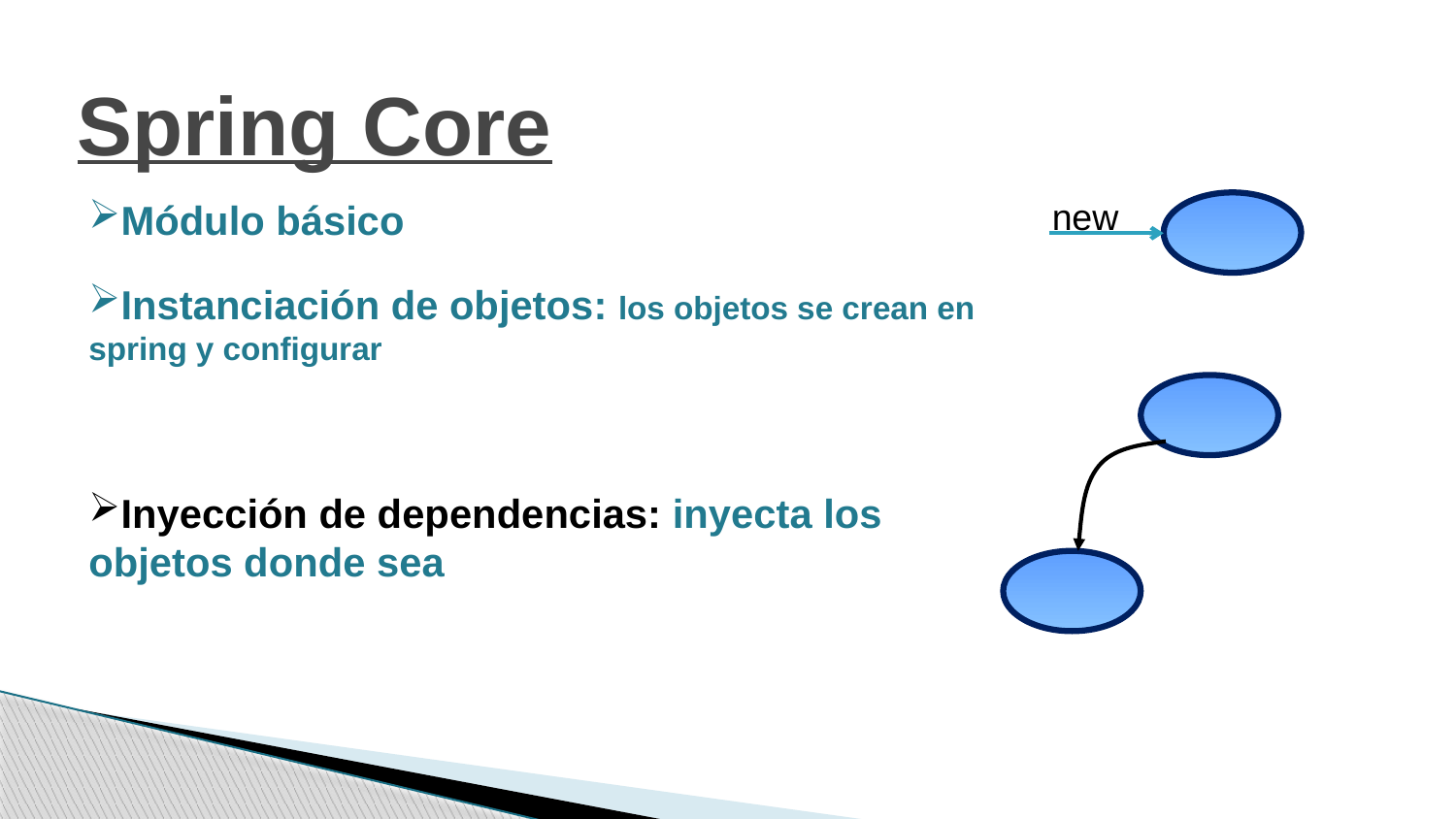

Spring Core
Módulo básico
Instanciación de objetos: los objetos se crean en spring y configurar

Inyección de dependencias: inyecta los objetos donde sea

new